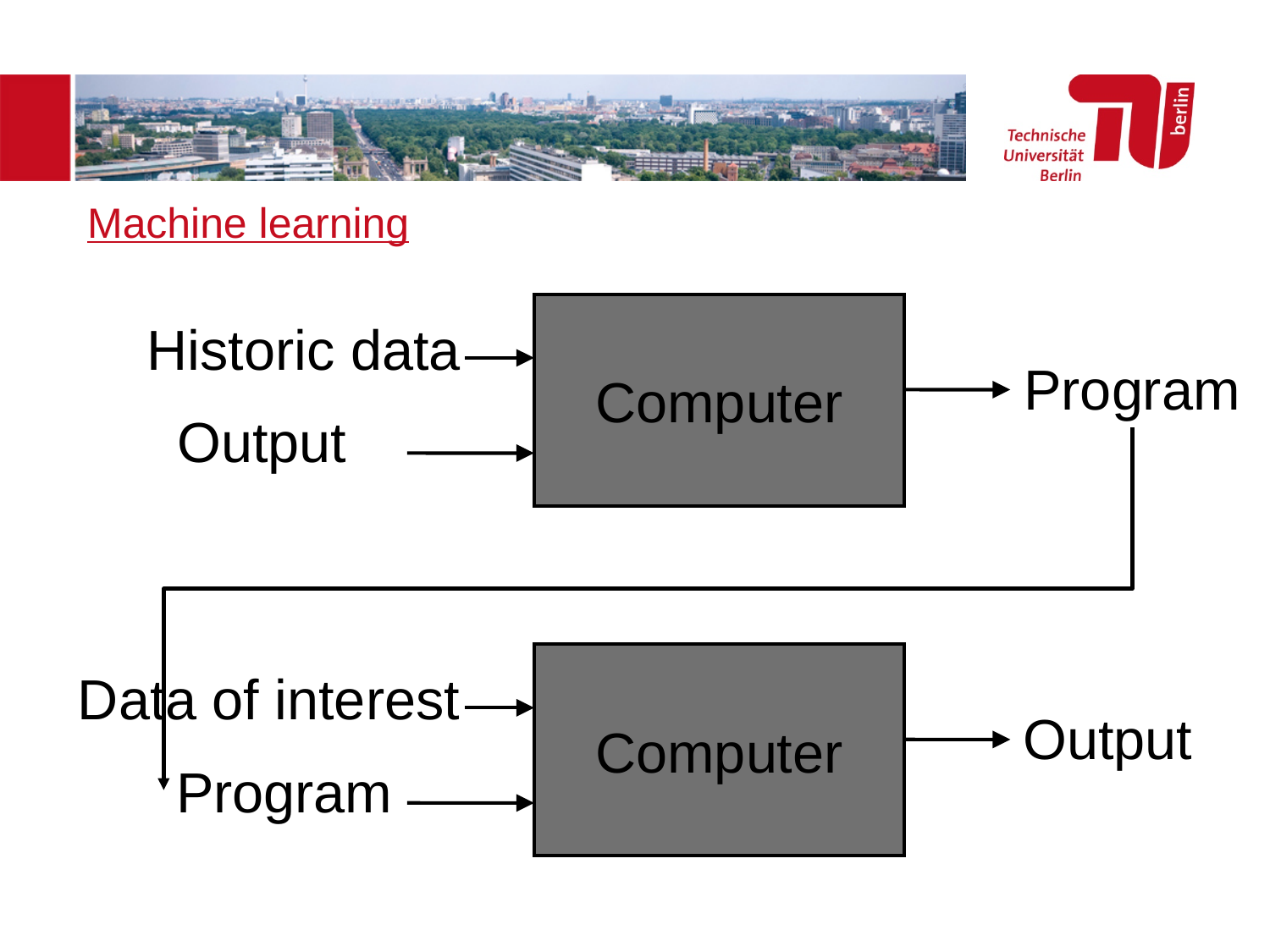

Machine learning

Computer
Historic data
Program

Output

Computer
Data of interest
Output

Program